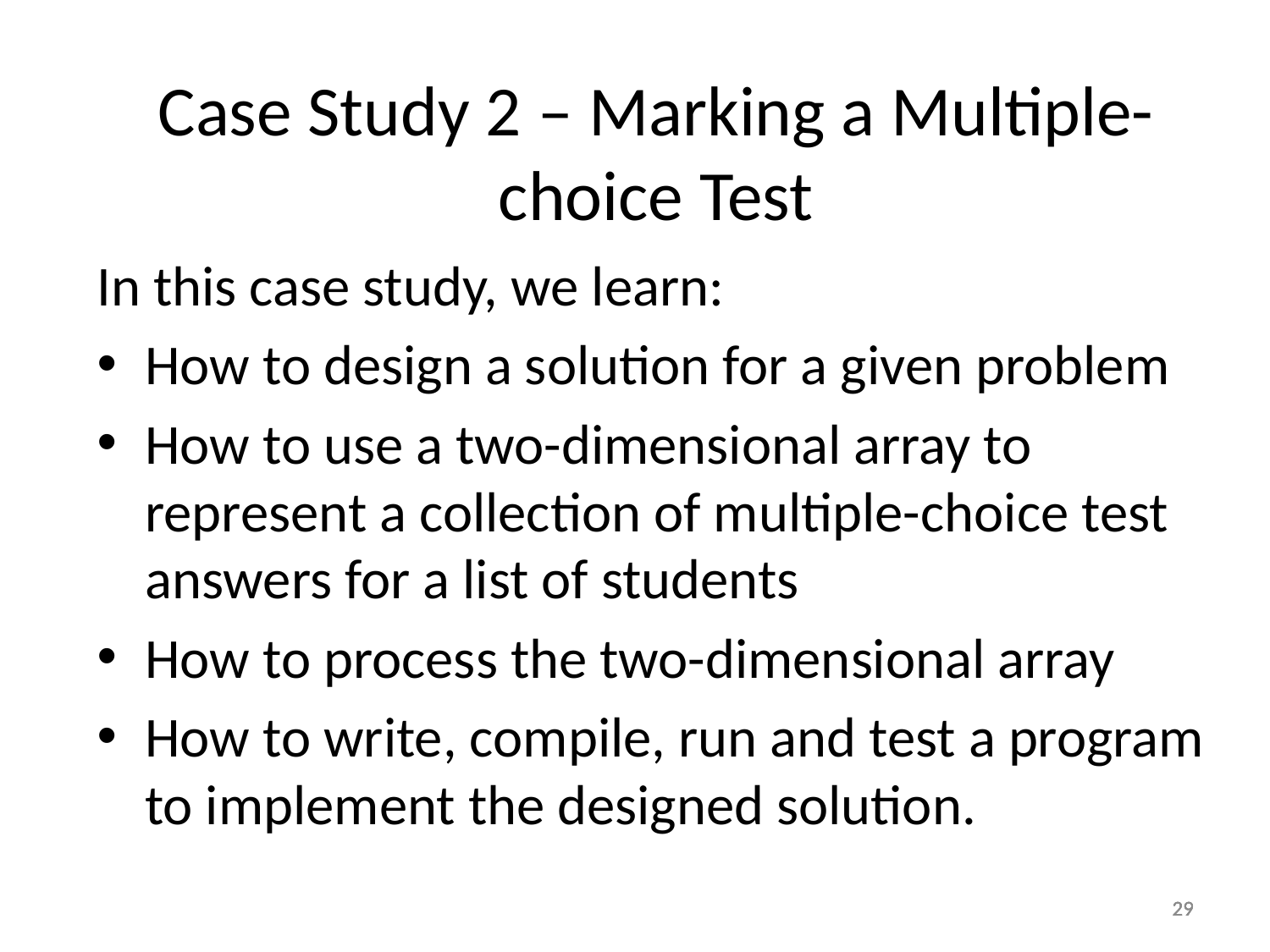

Case Study 2 – Marking a Multiple-choice Test
In this case study, we learn:
How to design a solution for a given problem
How to use a two-dimensional array to represent a collection of multiple-choice test answers for a list of students
How to process the two-dimensional array
How to write, compile, run and test a program to implement the designed solution.
29
29
29
29